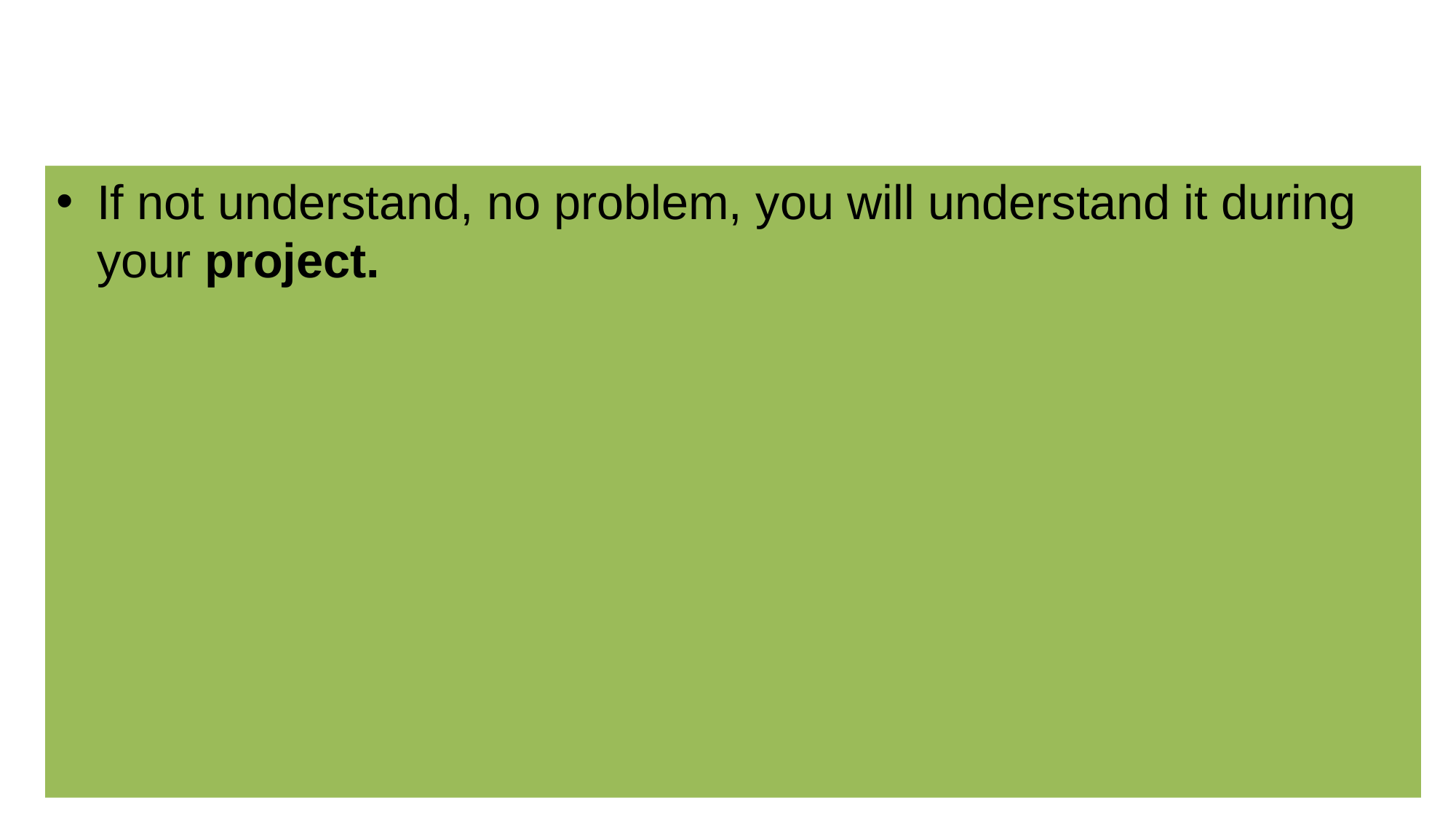

#
If not understand, no problem, you will understand it during your project.